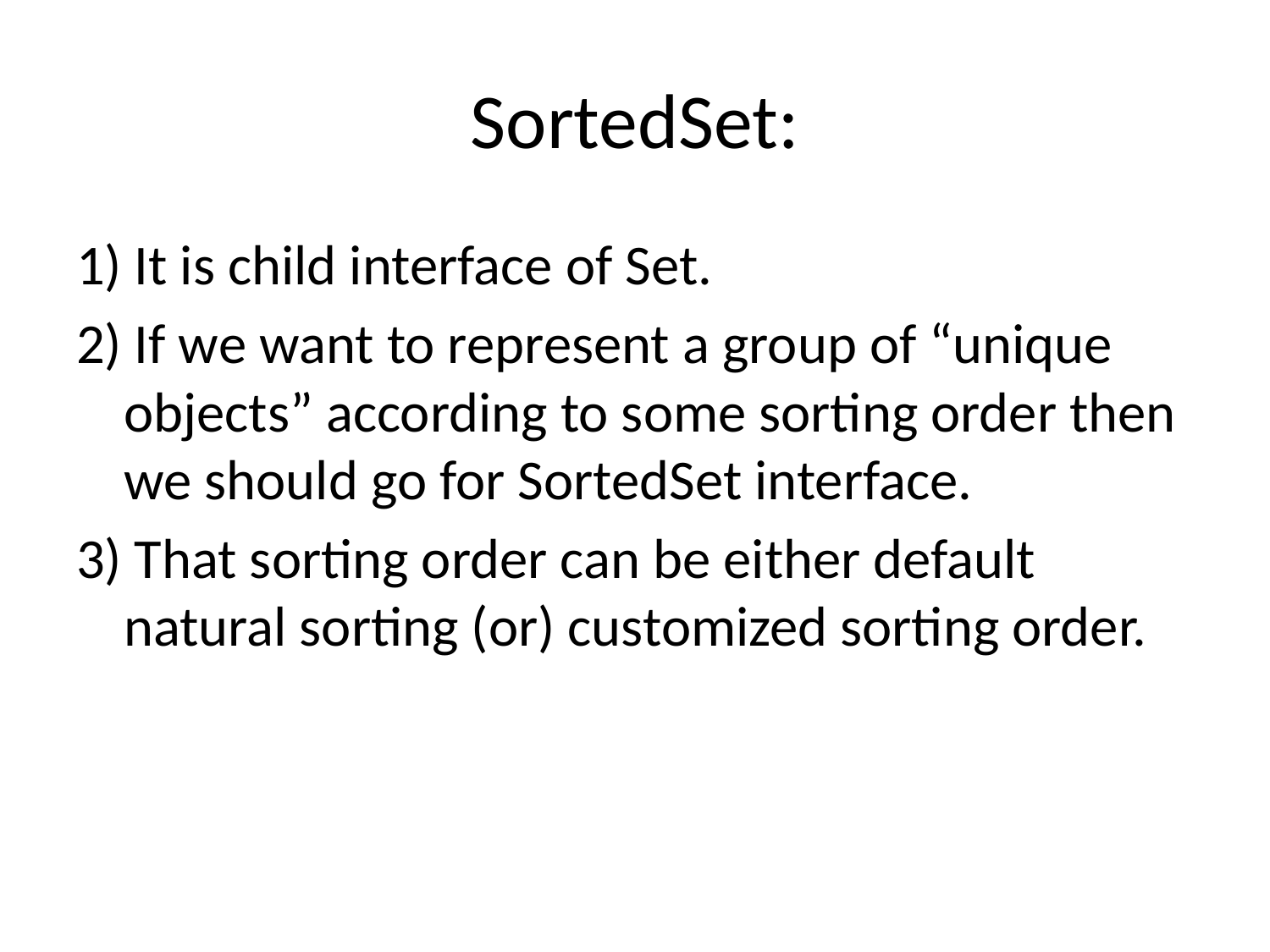

# SortedSet:
1) It is child interface of Set.
2) If we want to represent a group of “unique objects” according to some sorting order then we should go for SortedSet interface.
3) That sorting order can be either default natural sorting (or) customized sorting order.